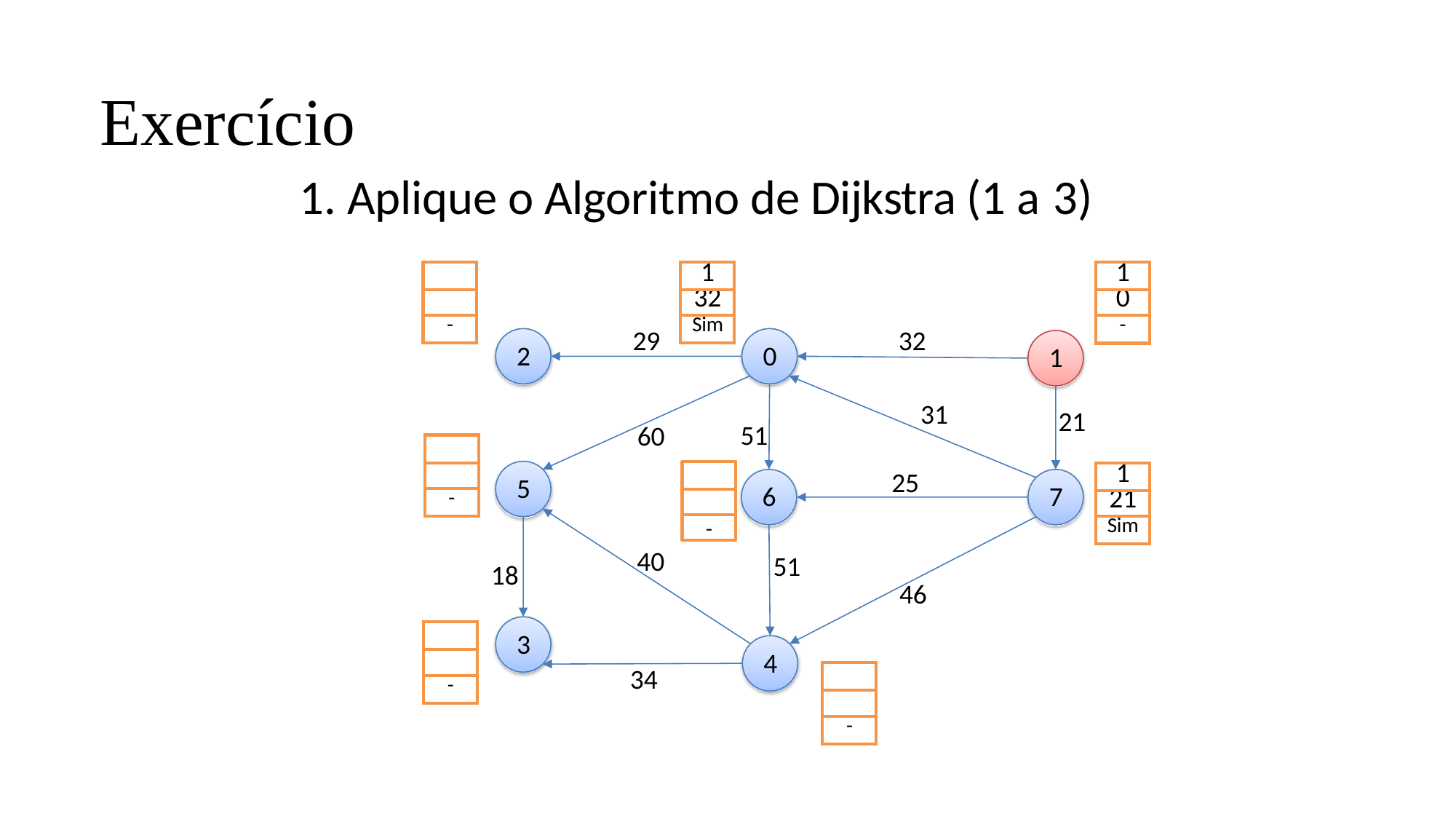

# Exercício
1. Aplique o Algoritmo de Dijkstra (1 a 3)
|  |
| --- |
|  |
| - |
| 1 |
| --- |
| 32 |
| Sim |
| 1 |
| --- |
| 0 |
| - |
29
32

2
0
1

31
21
51
60
|  |
| --- |
|  |
| - |

| 1 |
| --- |
| 21 |
| Sim |
25

5
7
6

-
40
51
18
46

|  |
| --- |
|  |
| - |
3

4
34
|  |
| --- |
|  |
| - |